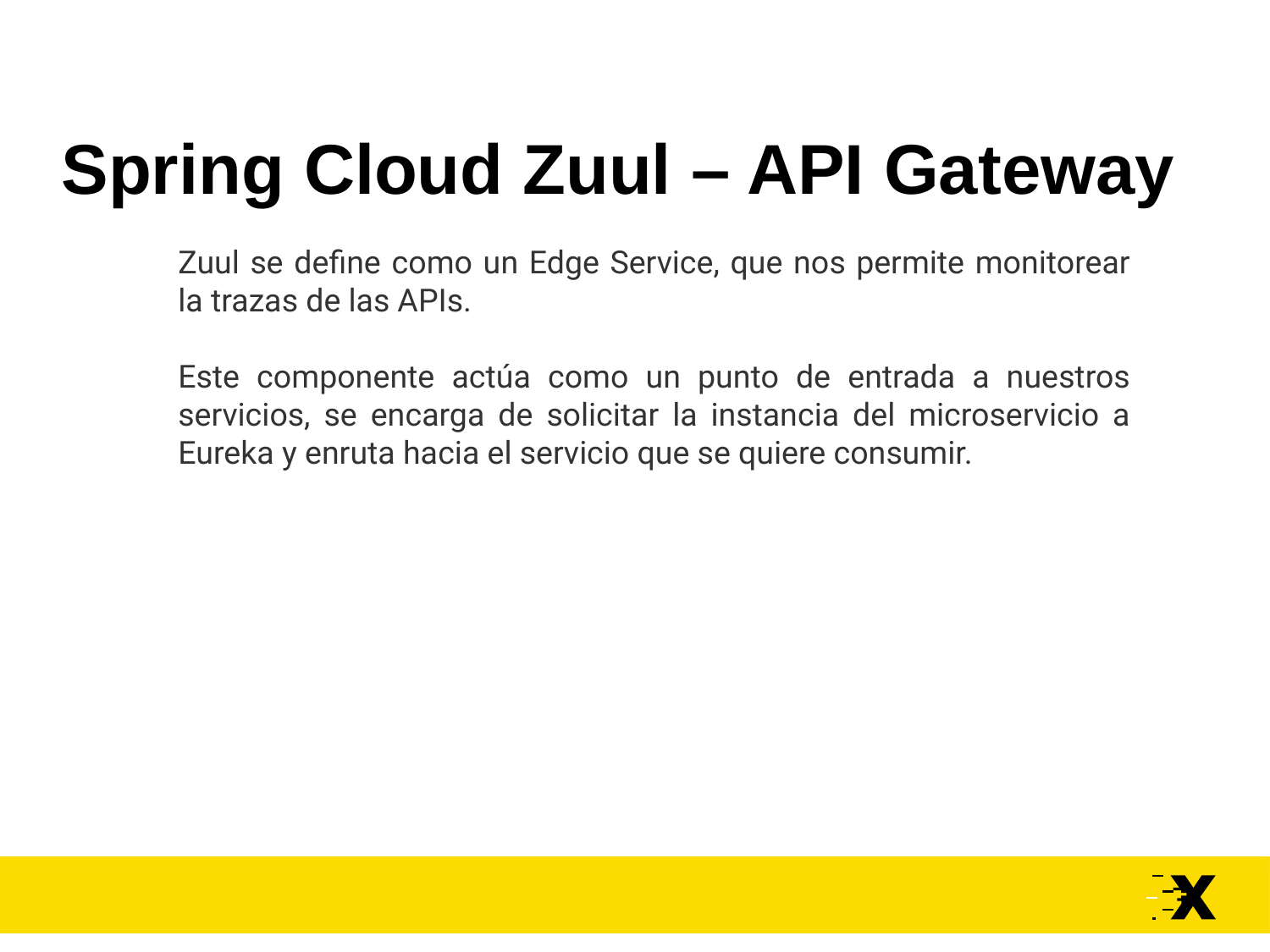

Spring Cloud Zuul – API Gateway
Zuul se define como un Edge Service, que nos permite monitorear la trazas de las APIs.

Este componente actúa como un punto de entrada a nuestros servicios, se encarga de solicitar la instancia del microservicio a Eureka y enruta hacia el servicio que se quiere consumir.